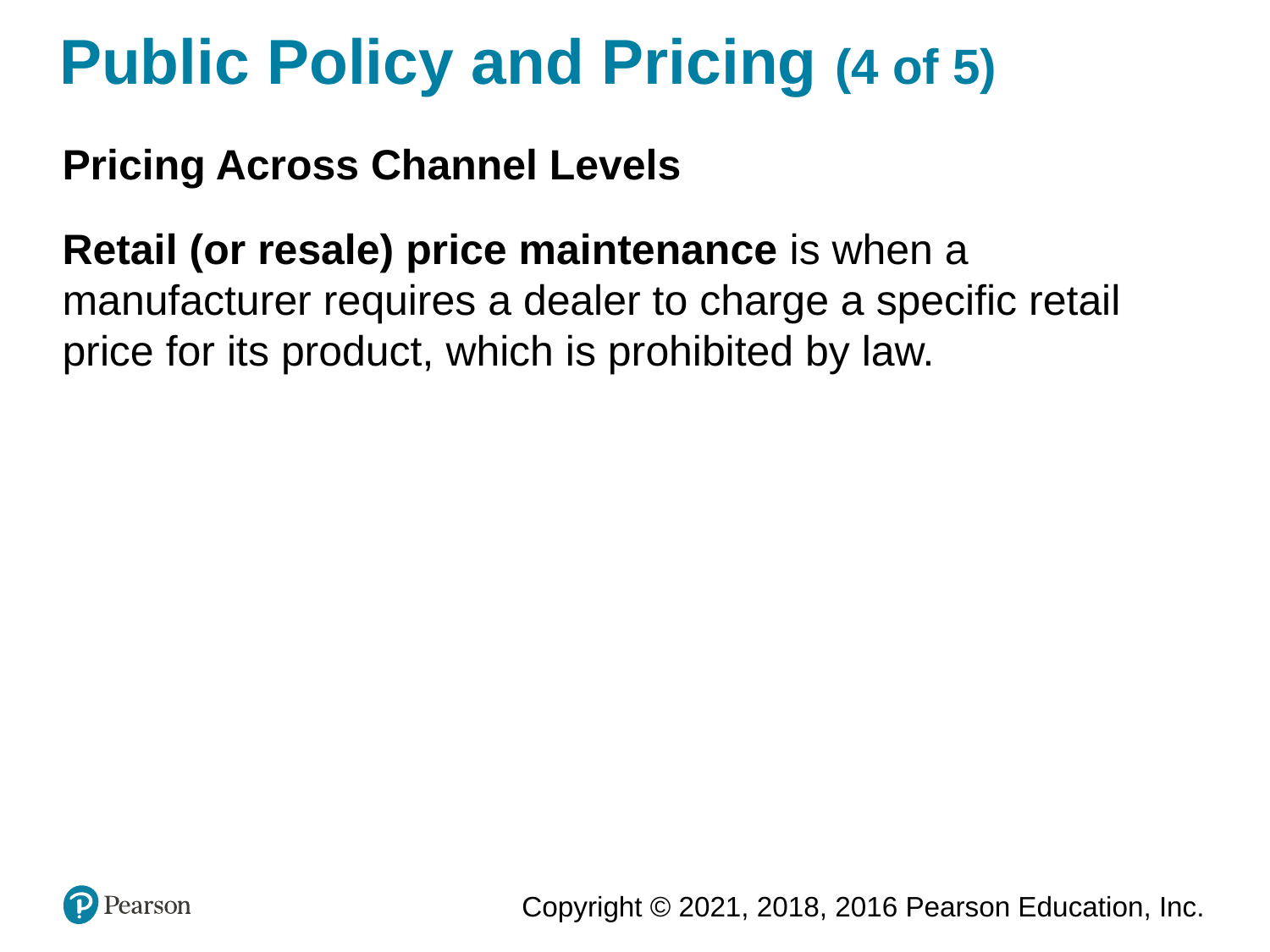

# Public Policy and Pricing (4 of 5)
Pricing Across Channel Levels
Retail (or resale) price maintenance is when a manufacturer requires a dealer to charge a specific retail price for its product, which is prohibited by law.